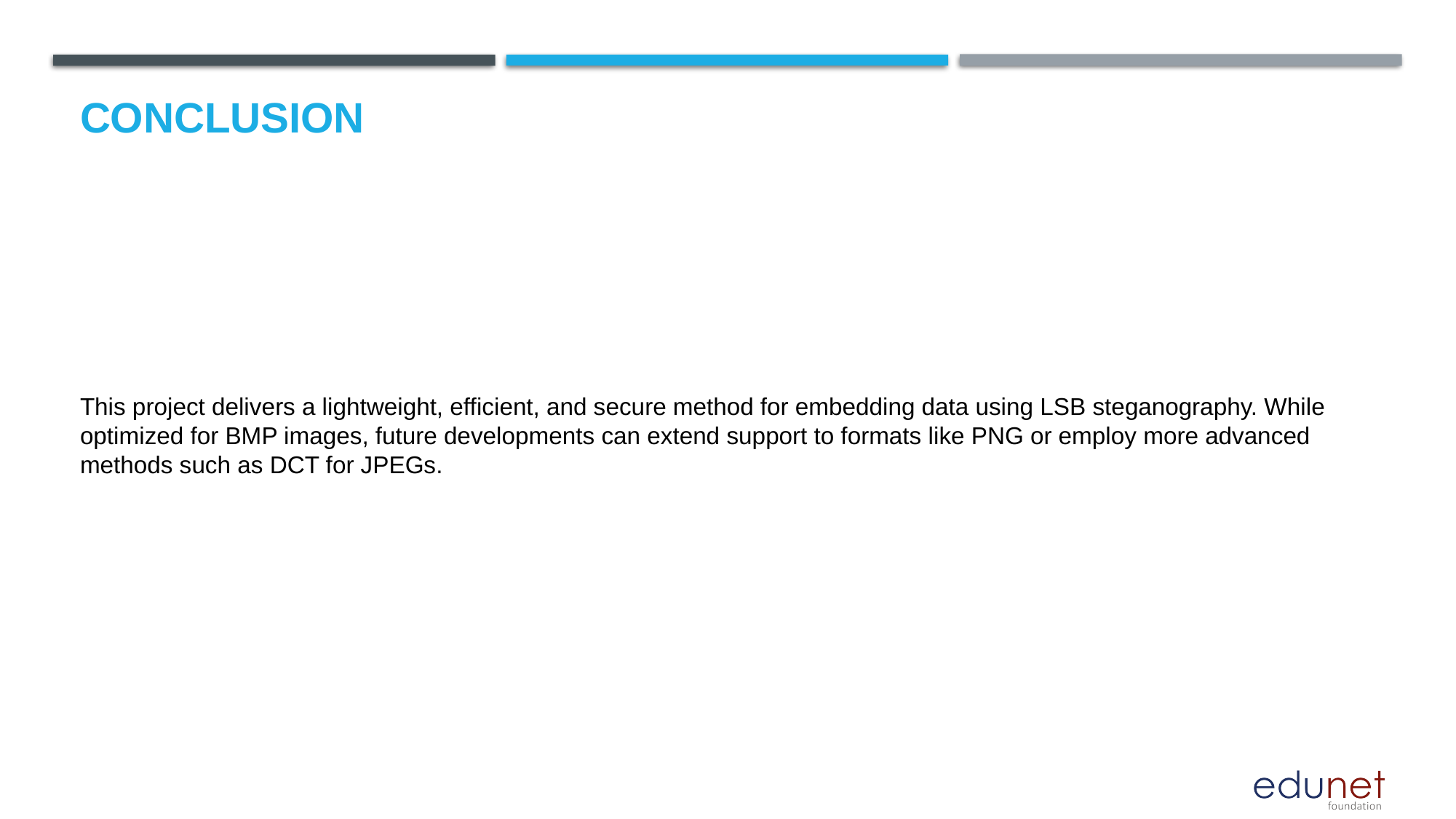

Conclusion
This project delivers a lightweight, efficient, and secure method for embedding data using LSB steganography. While optimized for BMP images, future developments can extend support to formats like PNG or employ more advanced methods such as DCT for JPEGs.